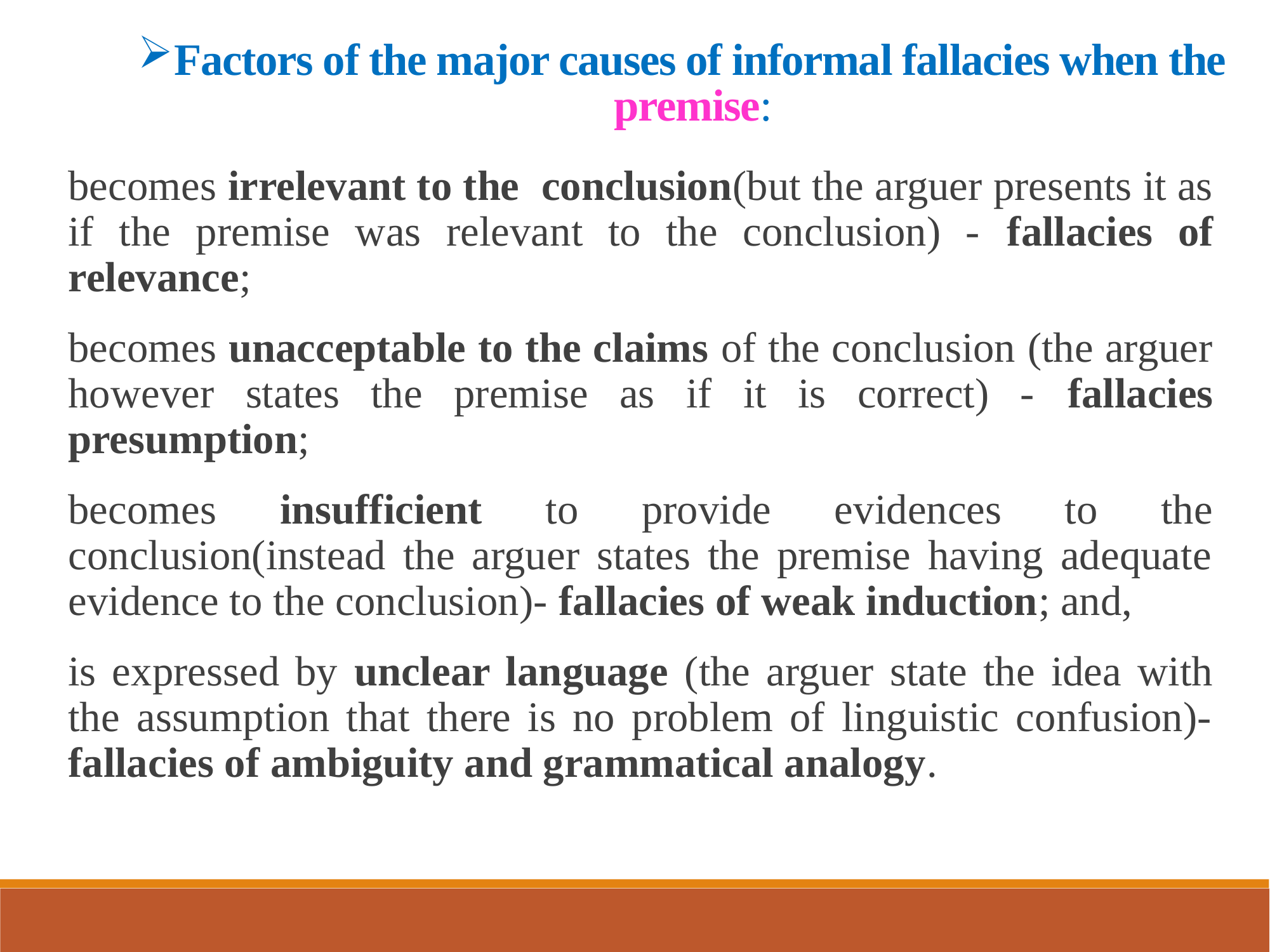

Factors of the major causes of informal fallacies when the premise:
becomes irrelevant to the  conclusion(but the arguer presents it as if the premise was relevant to the conclusion) - fallacies of relevance;
becomes unacceptable to the claims of the conclusion (the arguer however states the premise as if it is correct) - fallacies presumption;
becomes insufficient to provide evidences to the conclusion(instead the arguer states the premise having adequate evidence to the conclusion)- fallacies of weak induction; and,
is expressed by unclear language (the arguer state the idea with the assumption that there is no problem of linguistic confusion)- fallacies of ambiguity and grammatical analogy.